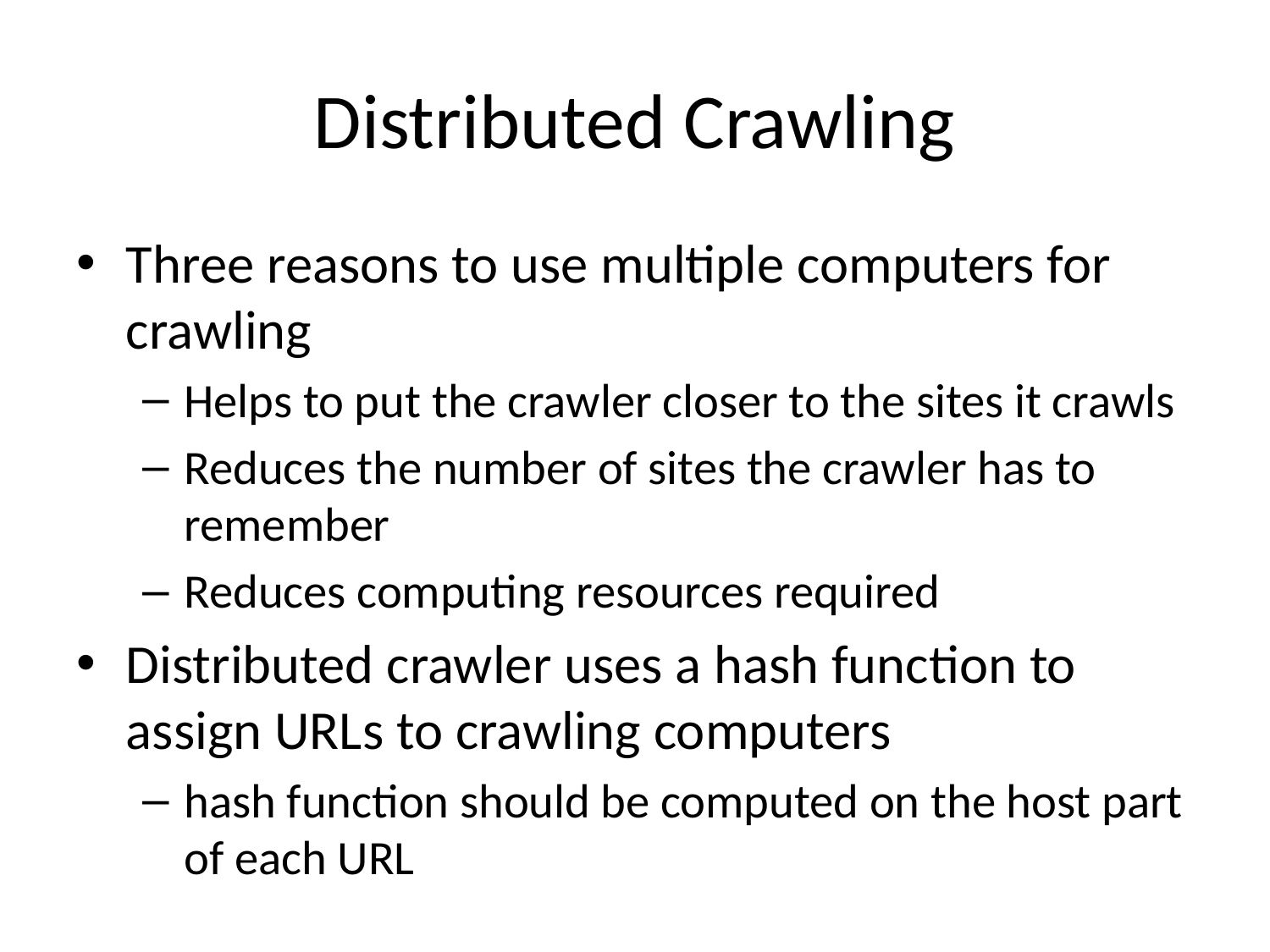

# Distributed Crawling
Three reasons to use multiple computers for crawling
Helps to put the crawler closer to the sites it crawls
Reduces the number of sites the crawler has to remember
Reduces computing resources required
Distributed crawler uses a hash function to assign URLs to crawling computers
hash function should be computed on the host part of each URL